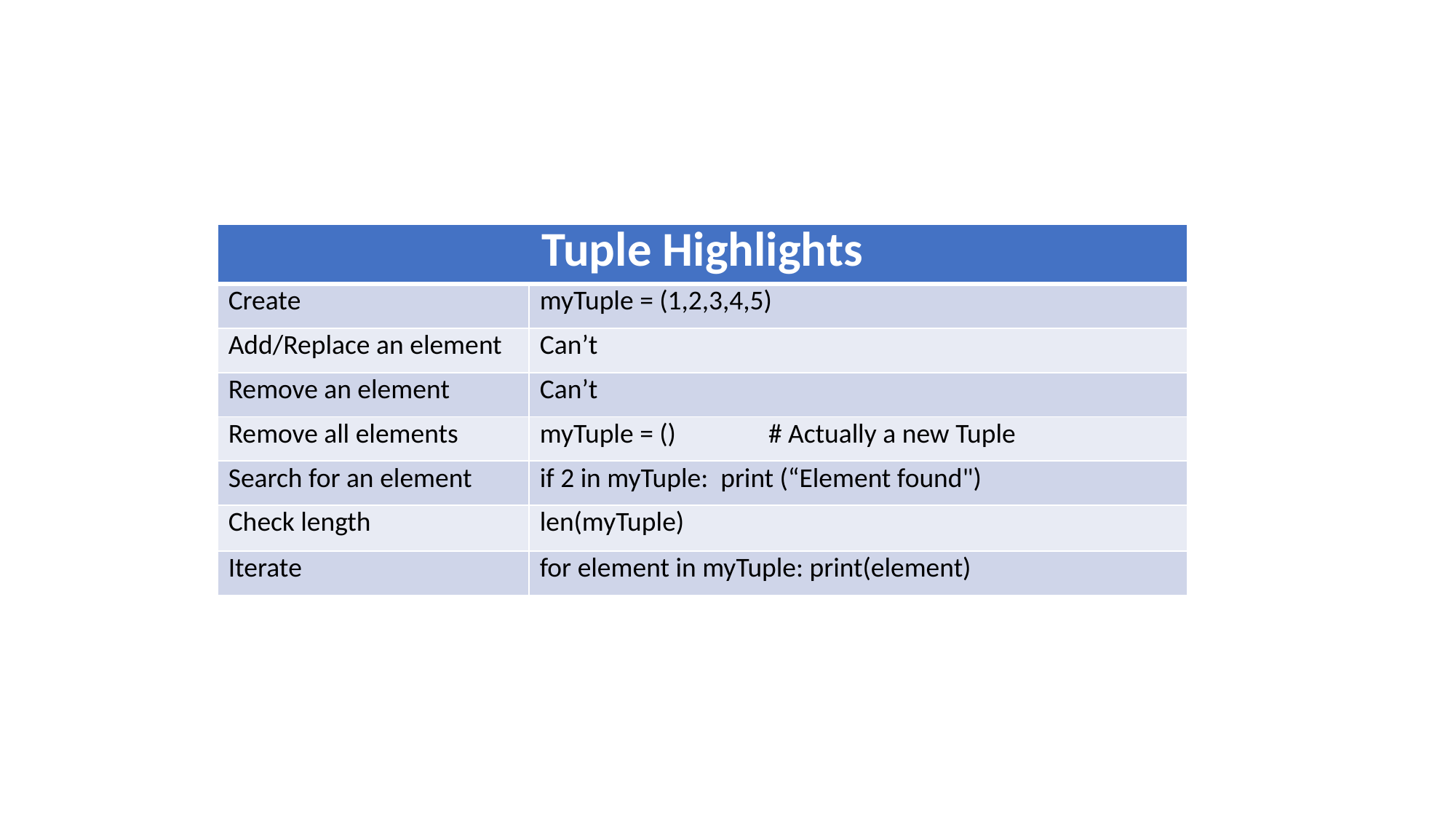

| Tuple Highlights |  |
| --- | --- |
| Create | myTuple = (1,2,3,4,5) |
| Add/Replace an element | Can’t |
| Remove an element | Can’t |
| Remove all elements | myTuple = () # Actually a new Tuple |
| Search for an element | if 2 in myTuple: print (“Element found") |
| Check length | len(myTuple) |
| Iterate | for element in myTuple: print(element) |